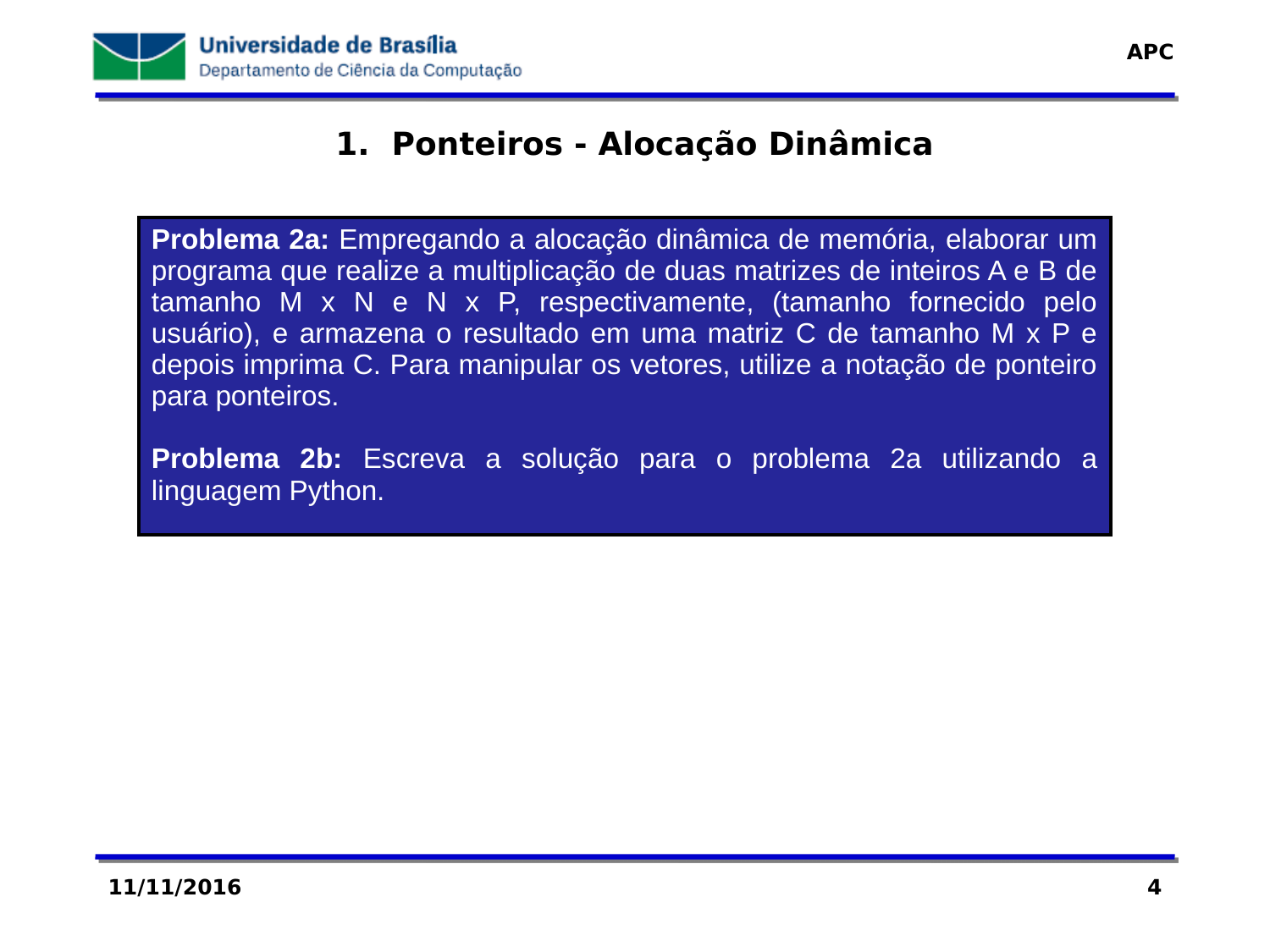

1.  Ponteiros - Alocação Dinâmica
| Problema 2a: Empregando a alocação dinâmica de memória, elaborar um programa que realize a multiplicação de duas matrizes de inteiros A e B de tamanho M x N e N x P, respectivamente, (tamanho fornecido pelo usuário), e armazena o resultado em uma matriz C de tamanho M x P e depois imprima C. Para manipular os vetores, utilize a notação de ponteiro para ponteiros. Problema 2b: Escreva a solução para o problema 2a utilizando a linguagem Python. |
| --- |
11/11/2016
4